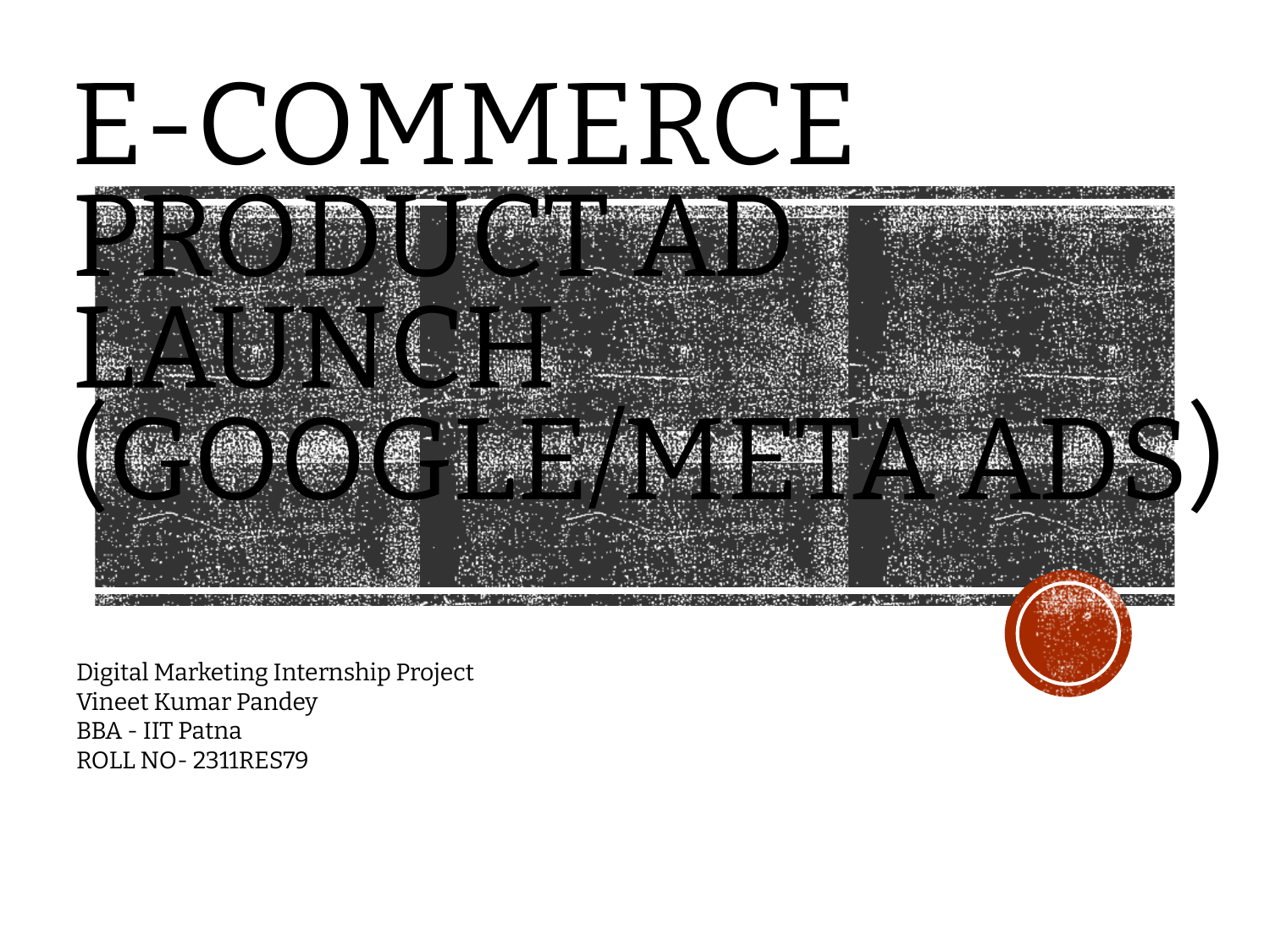

# E-Commerce Product Ad Launch
(Google/Meta Ads)
Digital Marketing Internship Project
Vineet Kumar Pandey
BBA - IIT Patna
ROLL NO- 2311RES79